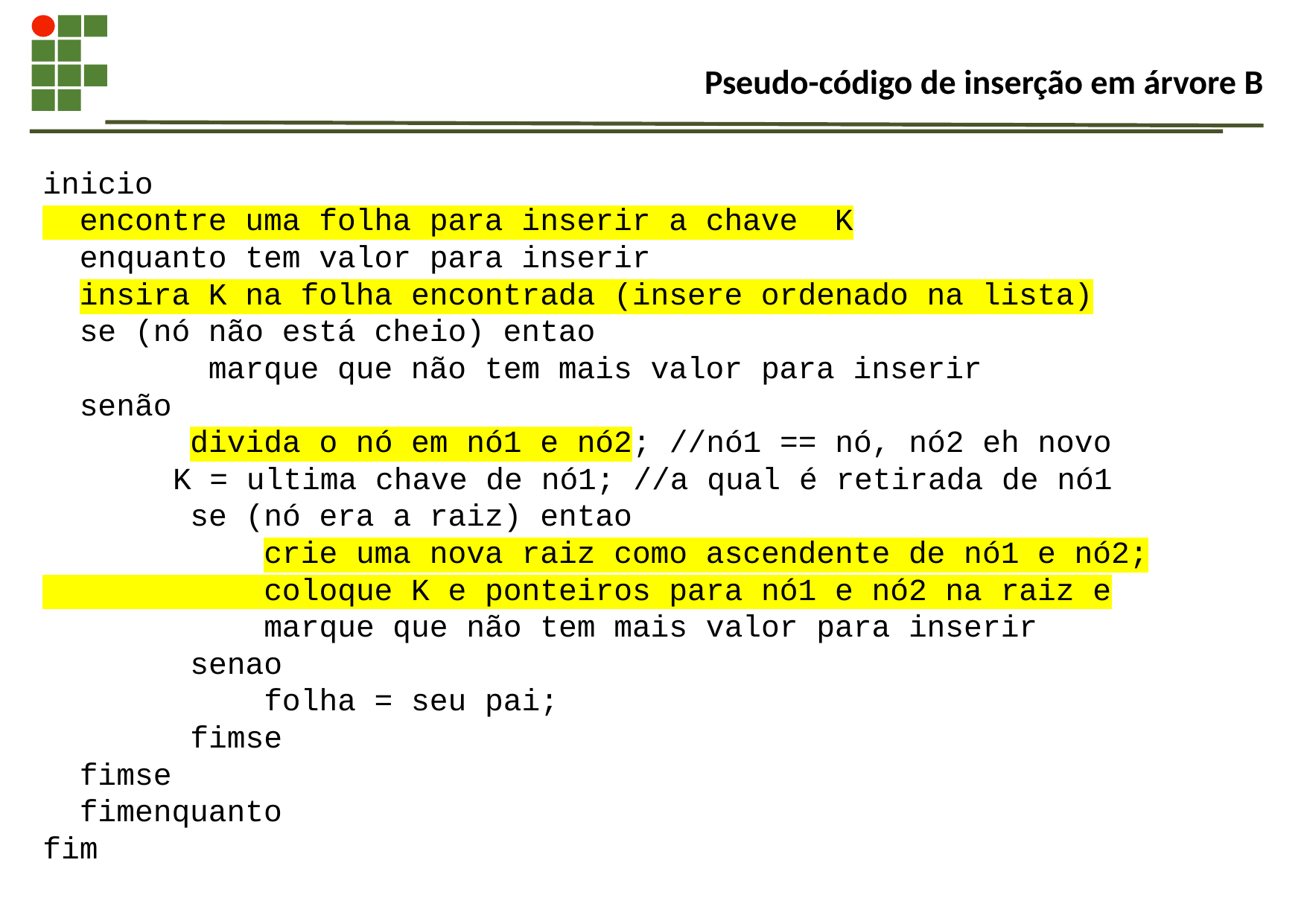

# Pseudo-código de inserção em árvore B
inicio
  encontre uma folha para inserir a chave  K
  enquanto tem valor para inserir
  insira K na folha encontrada (insere ordenado na lista)
  se (nó não está cheio) entao
         marque que não tem mais valor para inserir
  senão
        divida o nó em nó1 e nó2; //nó1 == nó, nó2 eh novo
	 K = ultima chave de nó1; //a qual é retirada de nó1
        se (nó era a raiz) entao
            crie uma nova raiz como ascendente de nó1 e nó2;
            coloque K e ponteiros para nó1 e nó2 na raiz e
            marque que não tem mais valor para inserir
        senao
            folha = seu pai;
        fimse
  fimse
  fimenquanto
fim